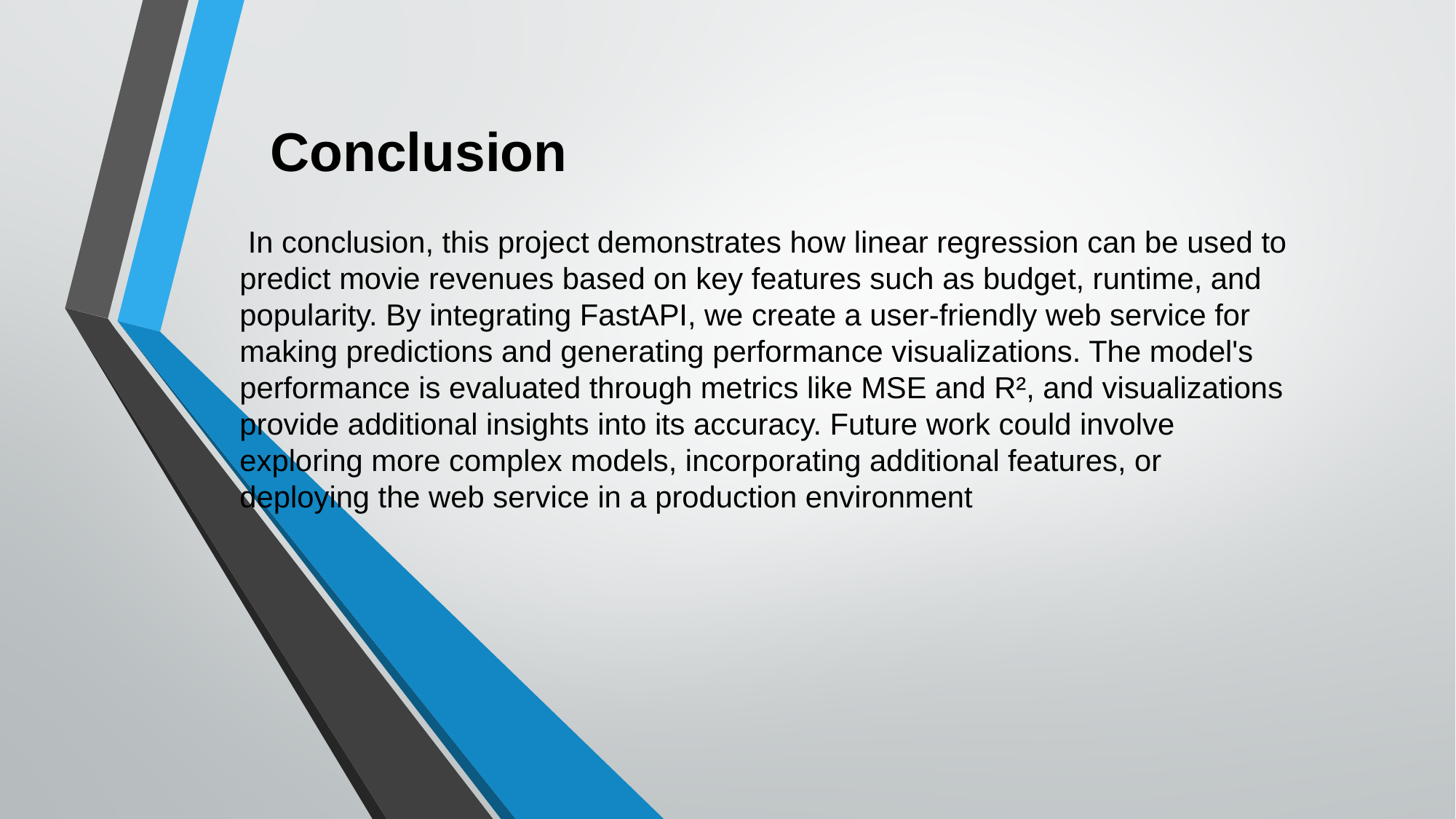

# Conclusion
 In conclusion, this project demonstrates how linear regression can be used to predict movie revenues based on key features such as budget, runtime, and popularity. By integrating FastAPI, we create a user-friendly web service for making predictions and generating performance visualizations. The model's performance is evaluated through metrics like MSE and R², and visualizations provide additional insights into its accuracy. Future work could involve exploring more complex models, incorporating additional features, or deploying the web service in a production environment